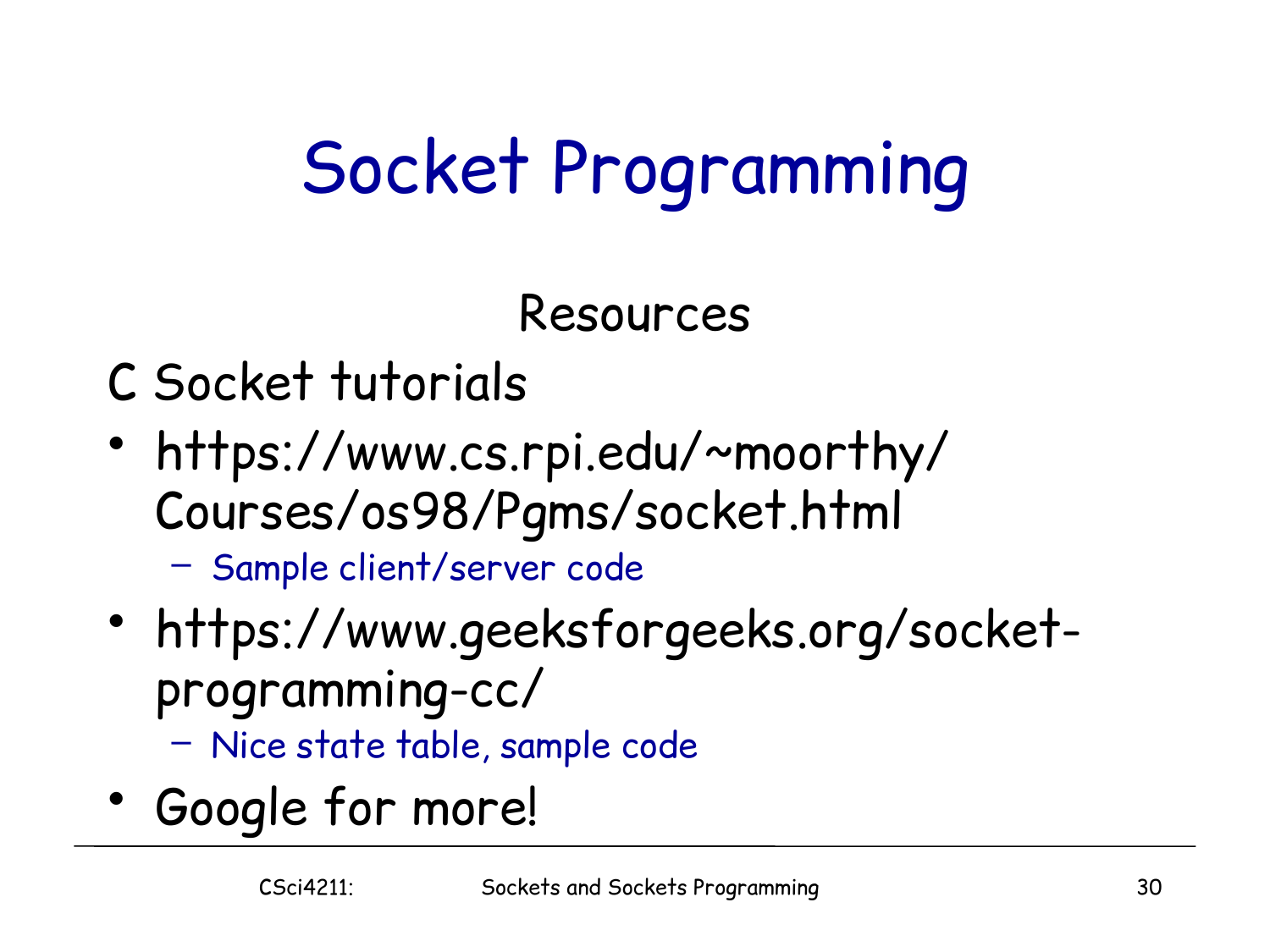

# Socket Programming
Resources
C Socket tutorials
https://www.cs.rpi.edu/~moorthy/Courses/os98/Pgms/socket.html
Sample client/server code
https://www.geeksforgeeks.org/socket-programming-cc/
Nice state table, sample code
Google for more!
CSci4211:                    Sockets and Sockets Programming
30